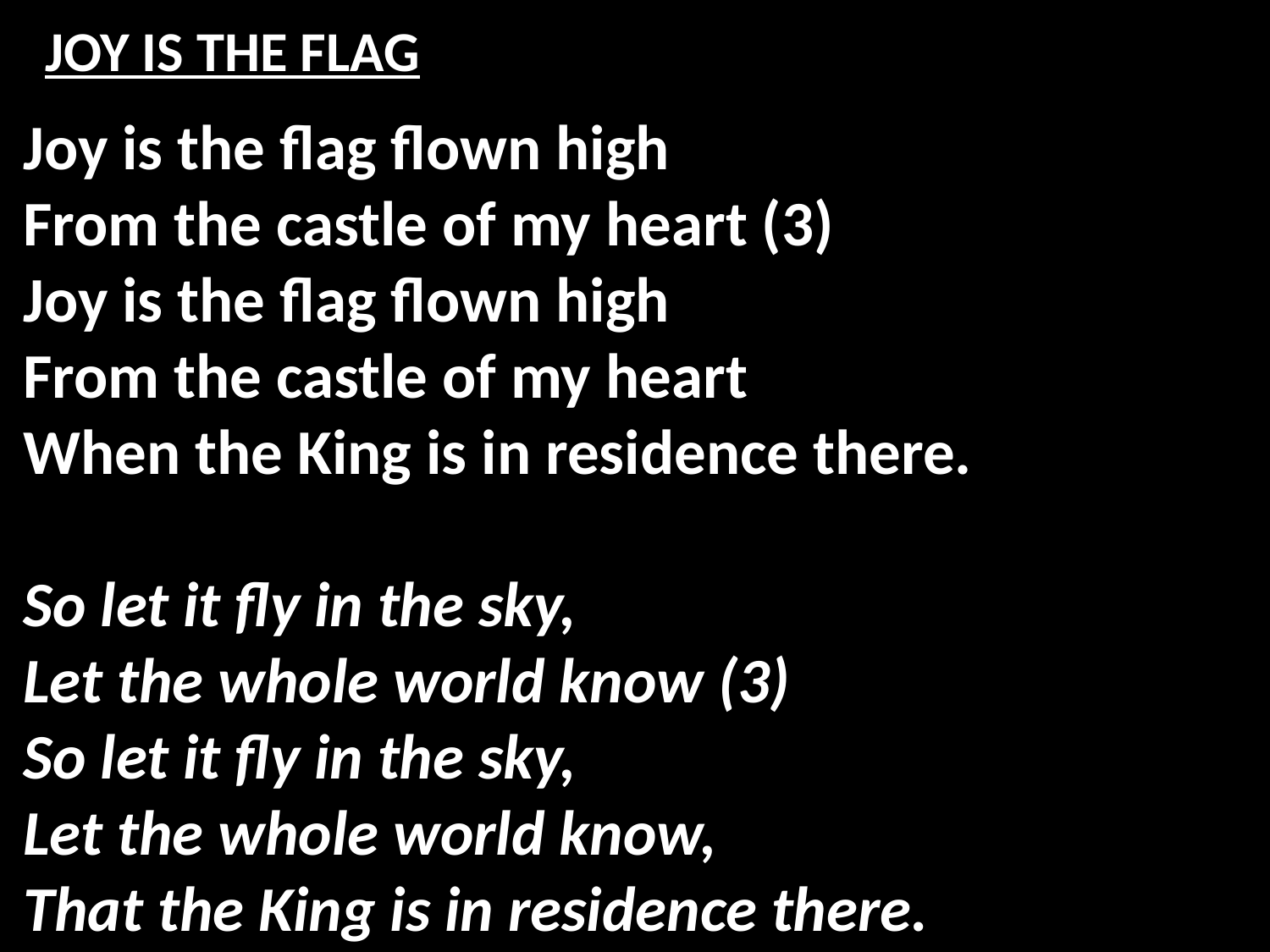

# JOY IS THE FLAG
Joy is the flag flown high
From the castle of my heart (3)
Joy is the flag flown high
From the castle of my heart
When the King is in residence there.

So let it fly in the sky,
Let the whole world know (3)
So let it fly in the sky,
Let the whole world know,
That the King is in residence there.